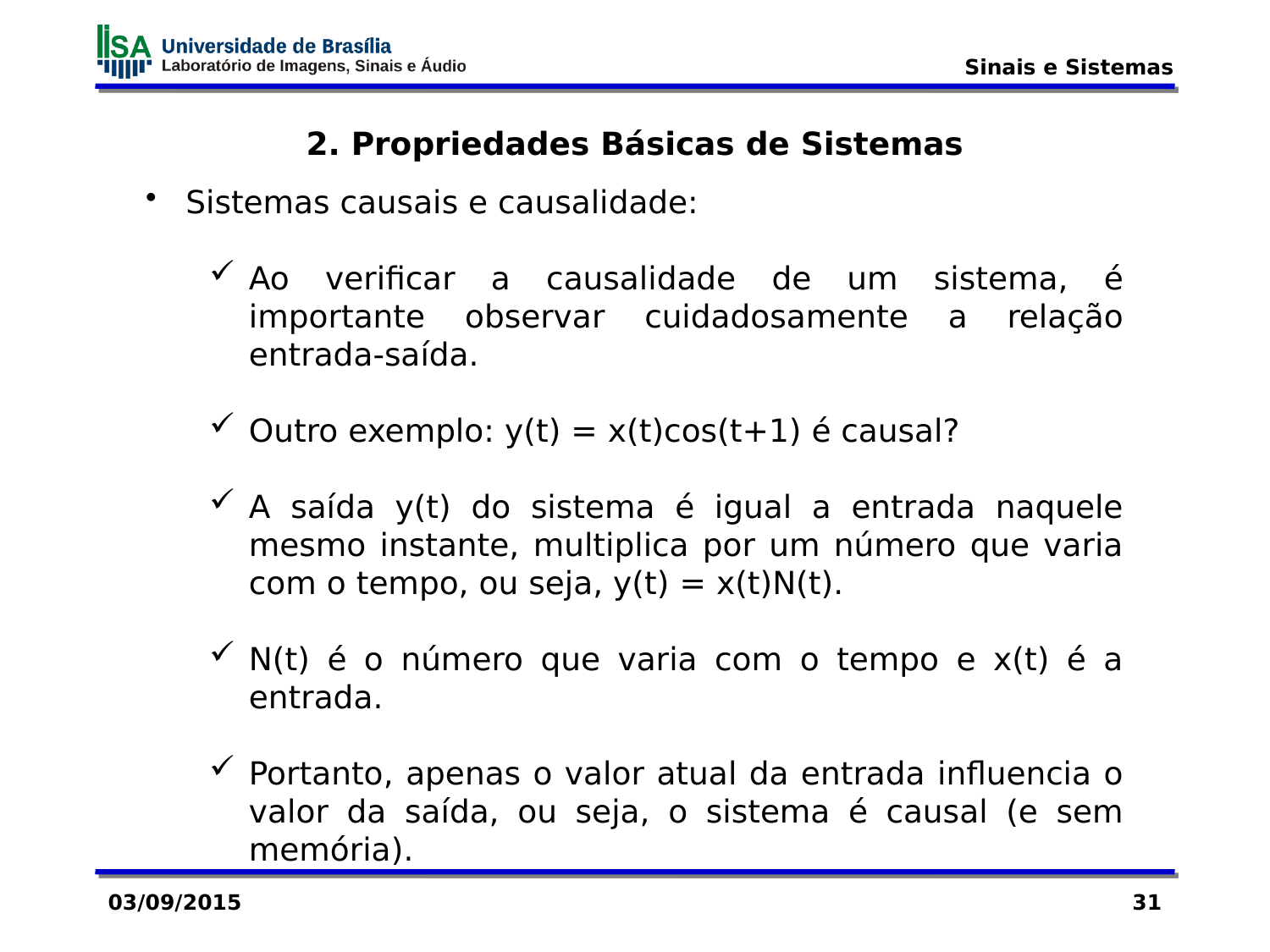

2. Propriedades Básicas de Sistemas
 Sistemas causais e causalidade:

Ao verificar a causalidade de um sistema, é importante observar cuidadosamente a relação entrada-saída.

Outro exemplo: y(t) = x(t)cos(t+1) é causal?

A saída y(t) do sistema é igual a entrada naquele mesmo instante, multiplica por um número que varia com o tempo, ou seja, y(t) = x(t)N(t).

N(t) é o número que varia com o tempo e x(t) é a entrada.

Portanto, apenas o valor atual da entrada influencia o valor da saída, ou seja, o sistema é causal (e sem memória).
03/09/2015
31